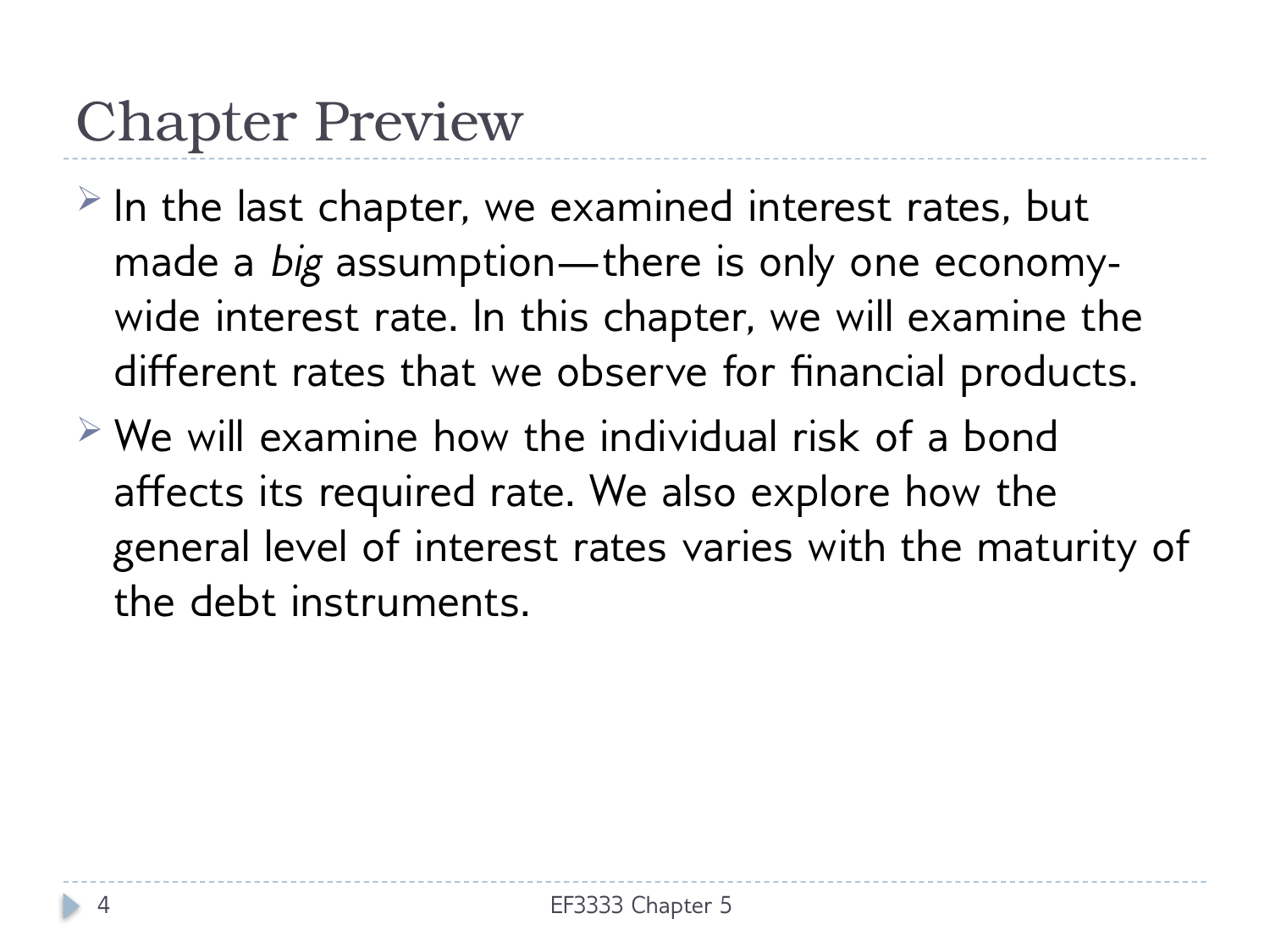

# Chapter Preview
In the last chapter, we examined interest rates, but made a big assumption—there is only one economy-wide interest rate. In this chapter, we will examine the different rates that we observe for financial products.
We will examine how the individual risk of a bond affects its required rate. We also explore how the general level of interest rates varies with the maturity of the debt instruments.
4
EF3333 Chapter 5